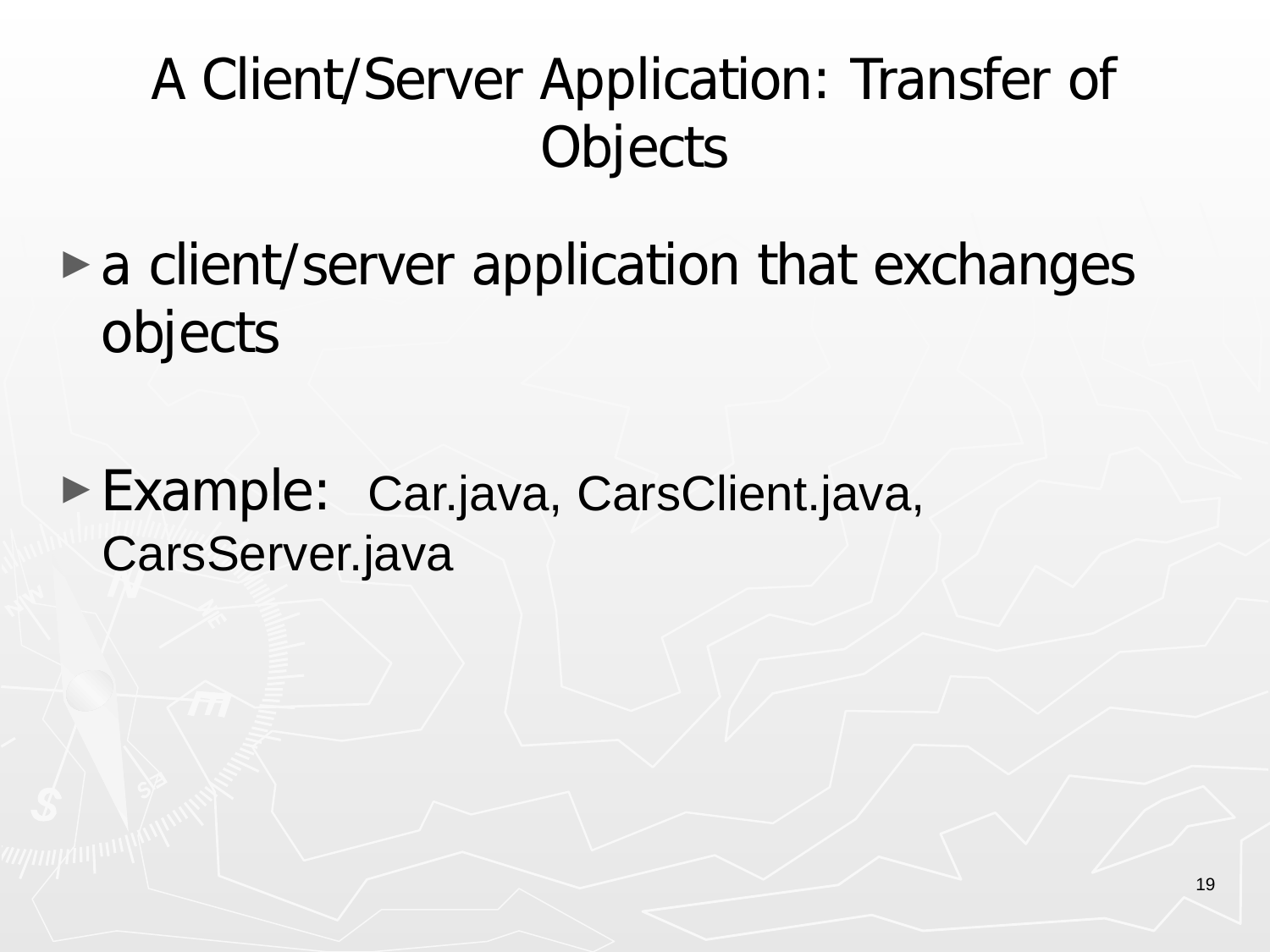

# A Client/Server Application: Transfer of Objects
a client/server application that exchanges objects

Example:  Car.java, CarsClient.java, CarsServer.java
19